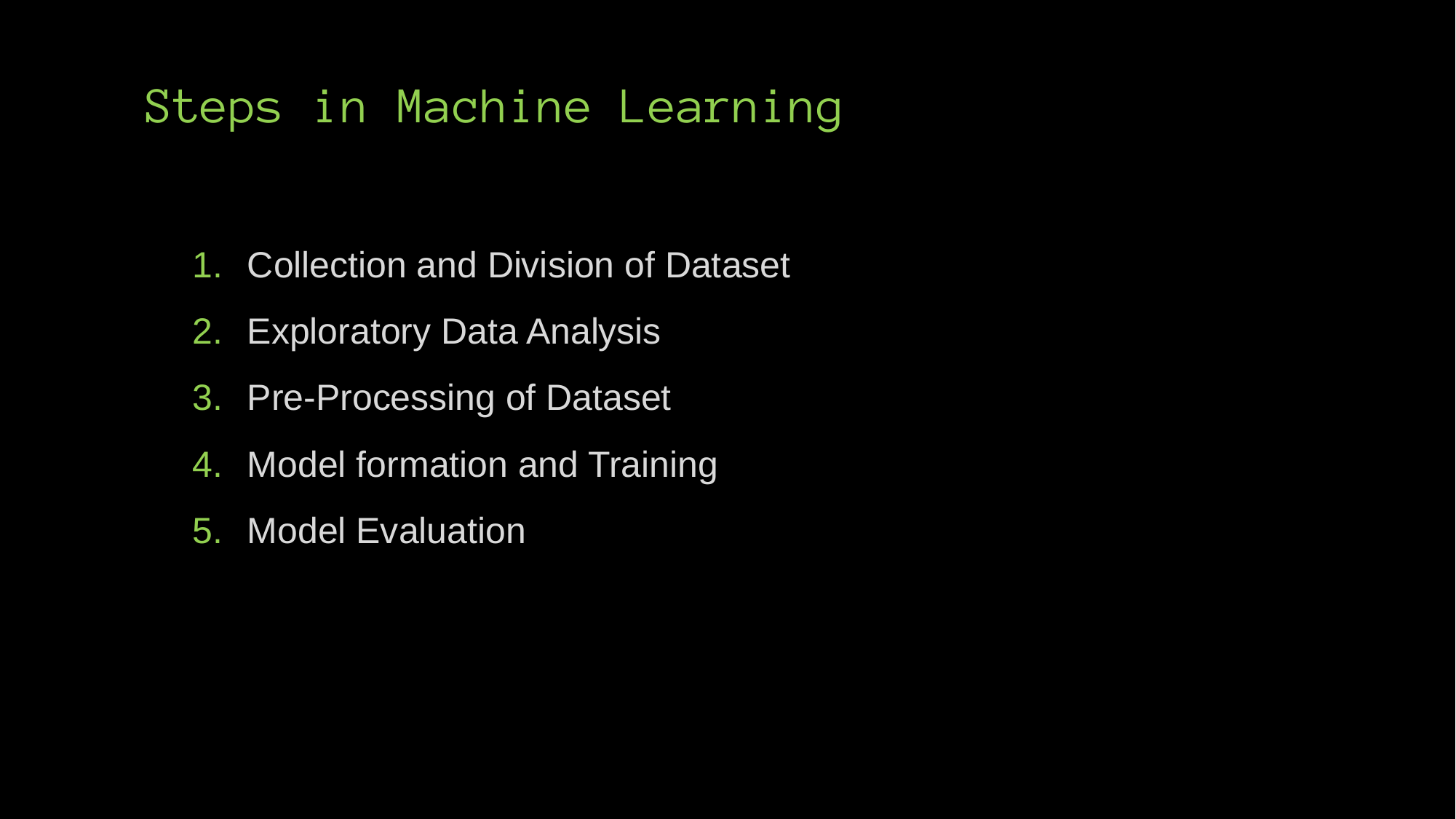

# Steps in Machine Learning
Collection and Division of Dataset
Exploratory Data Analysis
Pre-Processing of Dataset
Model formation and Training
Model Evaluation